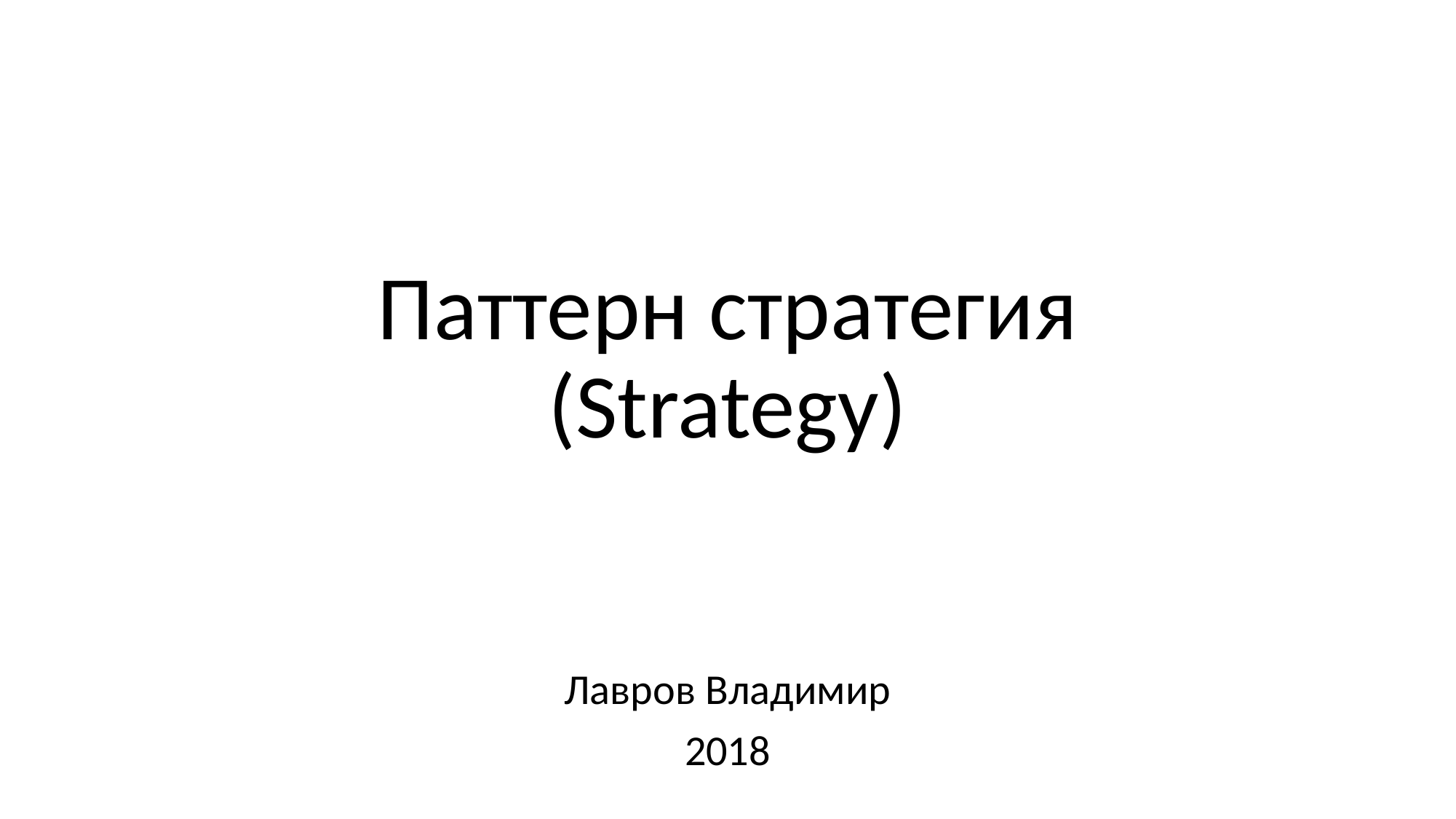

# Паттерн стратегия (Strategy)
Лавров Владимир
2018